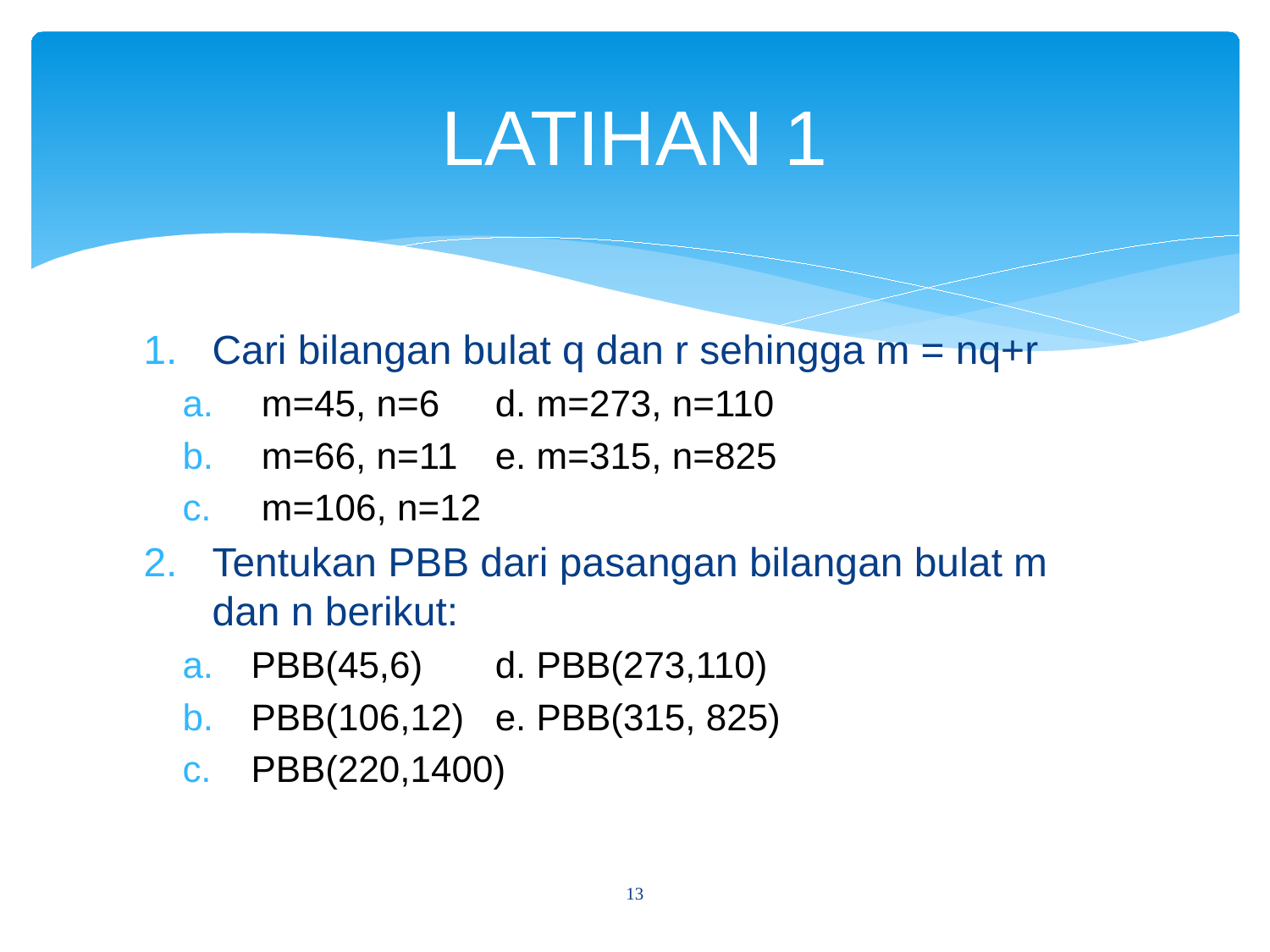

# LATIHAN 1
Cari bilangan bulat q dan r sehingga m = nq+r
 m=45, n=6			d. m=273, n=110
 m=66, n=11			e. m=315, n=825
 m=106, n=12
Tentukan PBB dari pasangan bilangan bulat m dan n berikut:
PBB(45,6)			d. PBB(273,110)
PBB(106,12)			e. PBB(315, 825)
PBB(220,1400)
13